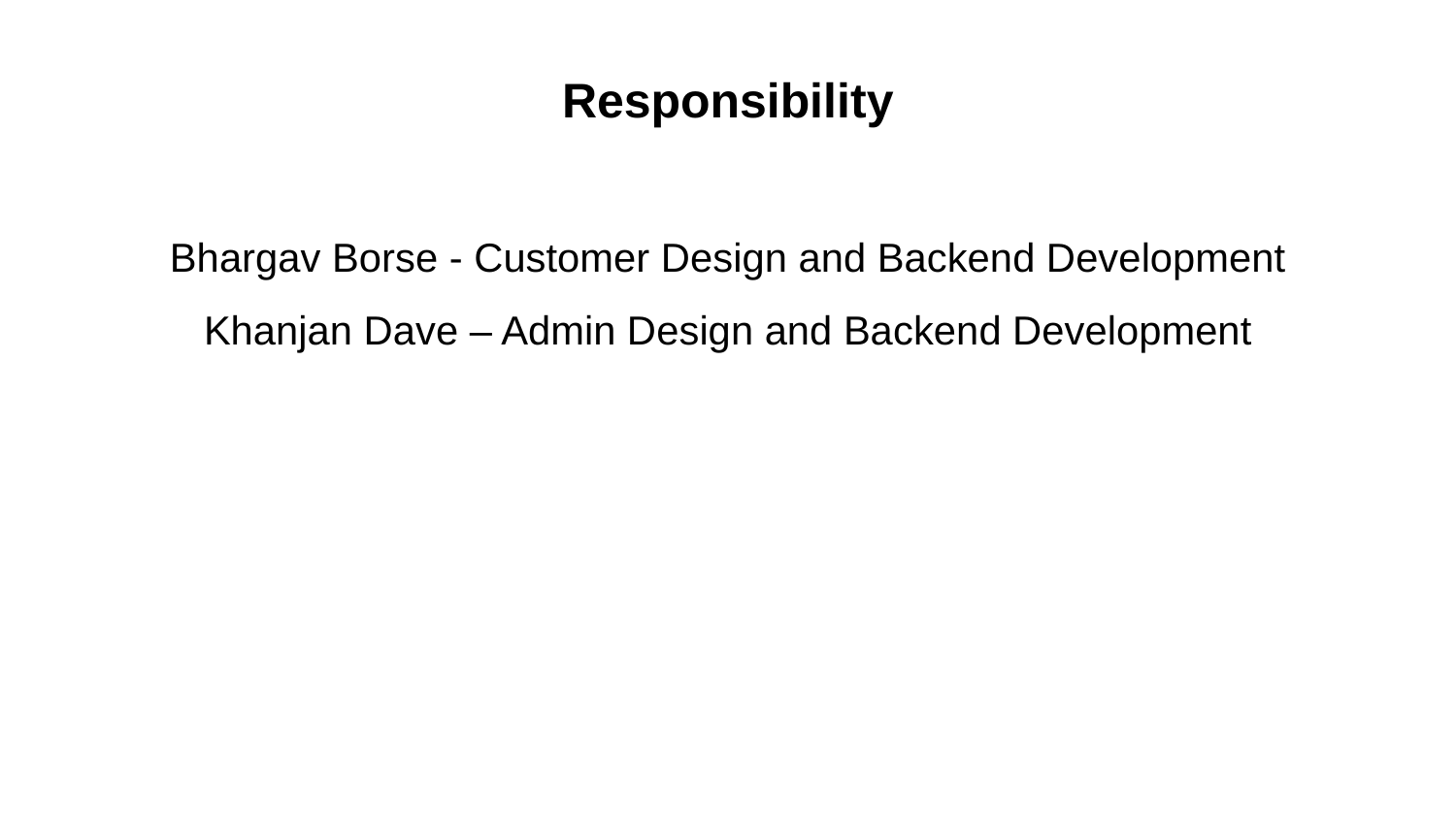

# Responsibility
Bhargav Borse - Customer Design and Backend Development
Khanjan Dave – Admin Design and Backend Development